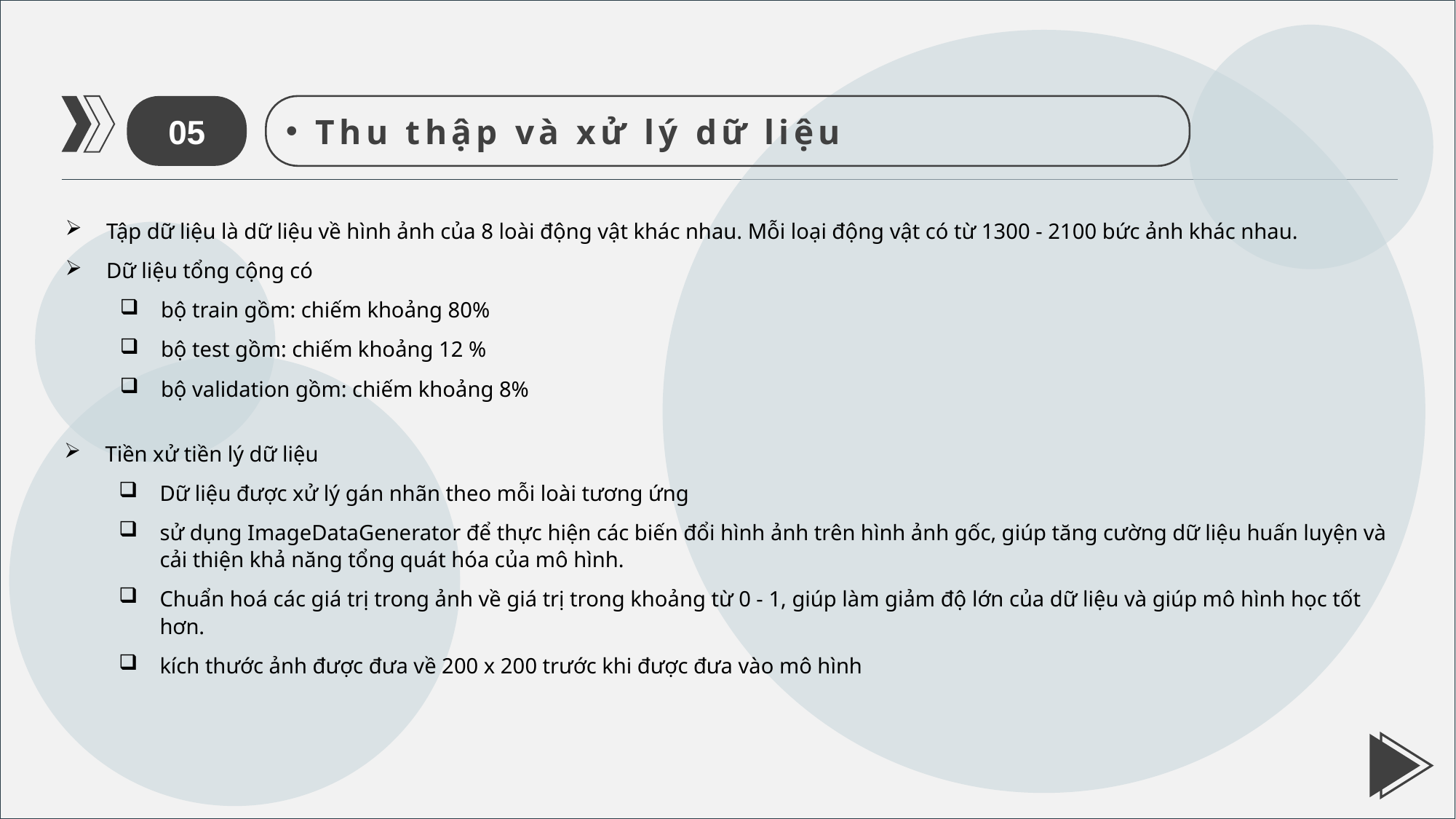

05
Thu thập và xử lý dữ liệu
Tập dữ liệu là dữ liệu về hình ảnh của 8 loài động vật khác nhau. Mỗi loại động vật có từ 1300 - 2100 bức ảnh khác nhau.
Dữ liệu tổng cộng có
bộ train gồm: chiếm khoảng 80%
bộ test gồm: chiếm khoảng 12 %
bộ validation gồm: chiếm khoảng 8%

Tiền xử tiền lý dữ liệu
Dữ liệu được xử lý gán nhãn theo mỗi loài tương ứng
sử dụng ImageDataGenerator để thực hiện các biến đổi hình ảnh trên hình ảnh gốc, giúp tăng cường dữ liệu huấn luyện và cải thiện khả năng tổng quát hóa của mô hình.
Chuẩn hoá các giá trị trong ảnh về giá trị trong khoảng từ 0 - 1, giúp làm giảm độ lớn của dữ liệu và giúp mô hình học tốt hơn.
kích thước ảnh được đưa về 200 x 200 trước khi được đưa vào mô hình